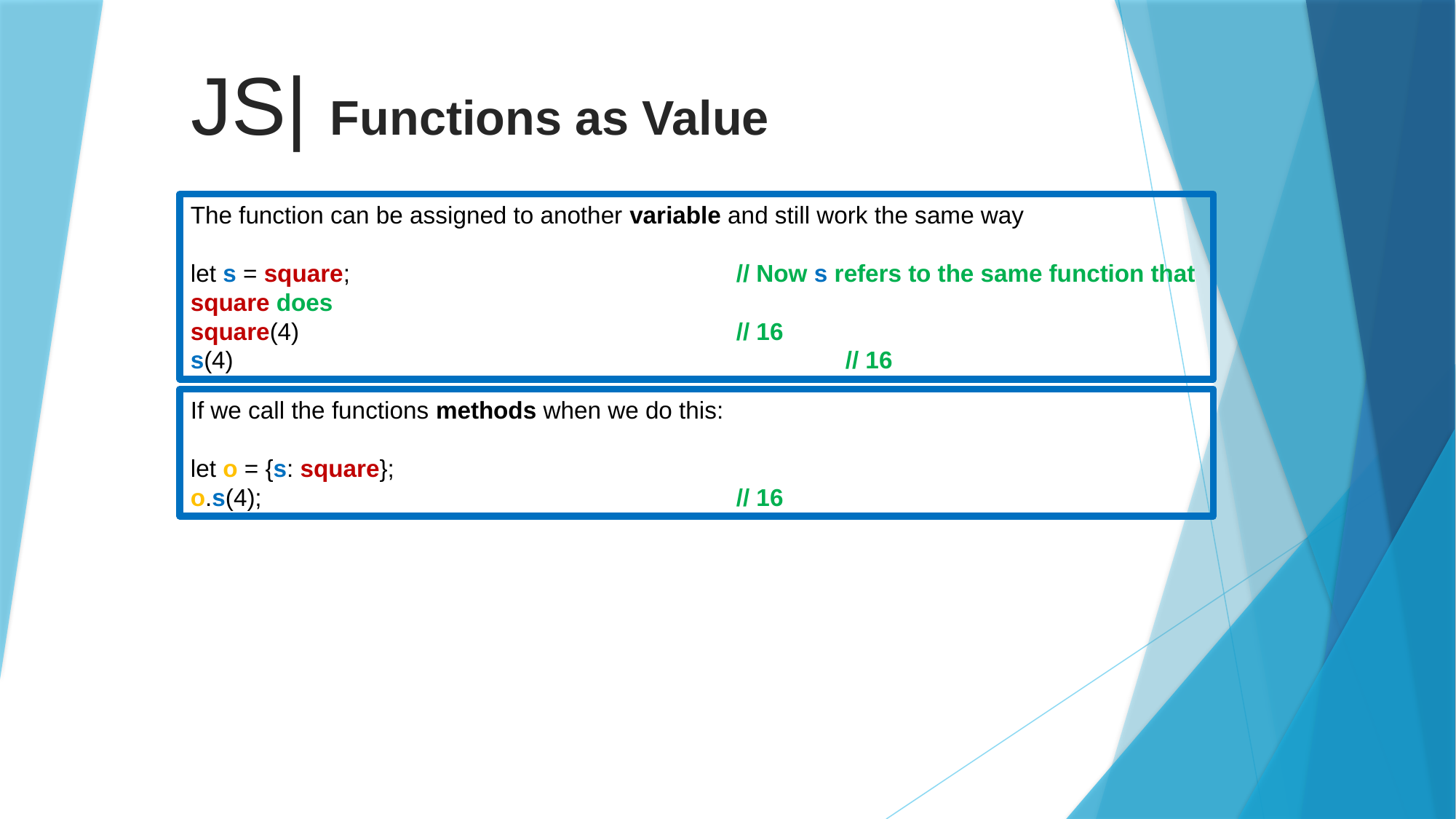

# JS| Functions as Value
The function can be assigned to another variable and still work the same way

let s = square; 				// Now s refers to the same function that square does
square(4) 				// 16
s(4) 						// 16
If we call the functions methods when we do this:

let o = {s: square};
o.s(4); 					// 16